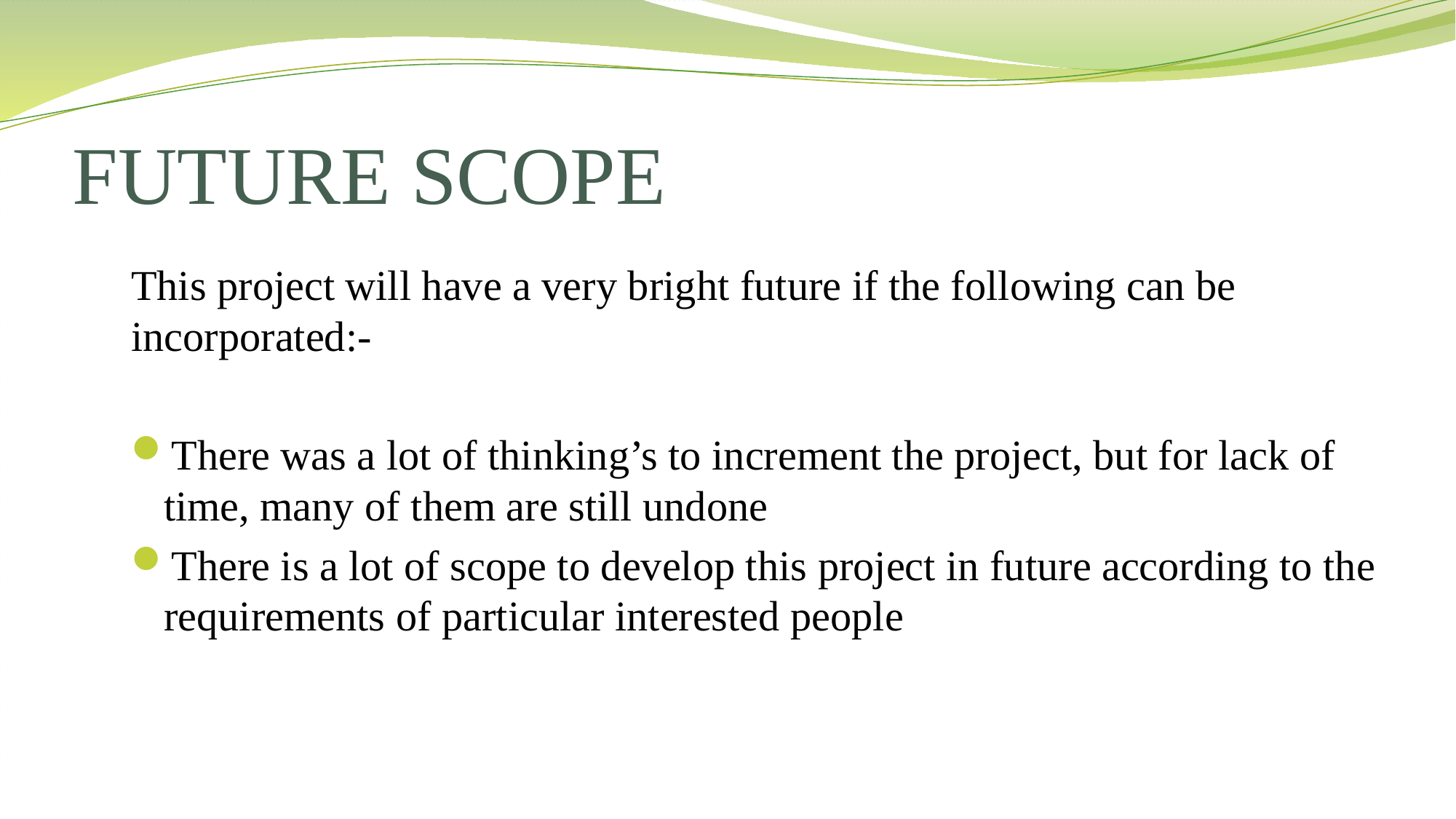

# FUTURE SCOPE
This project will have a very bright future if the following can be incorporated:-

There was a lot of thinking’s to increment the project, but for lack of time, many of them are still undone
There is a lot of scope to develop this project in future according to the requirements of particular interested people